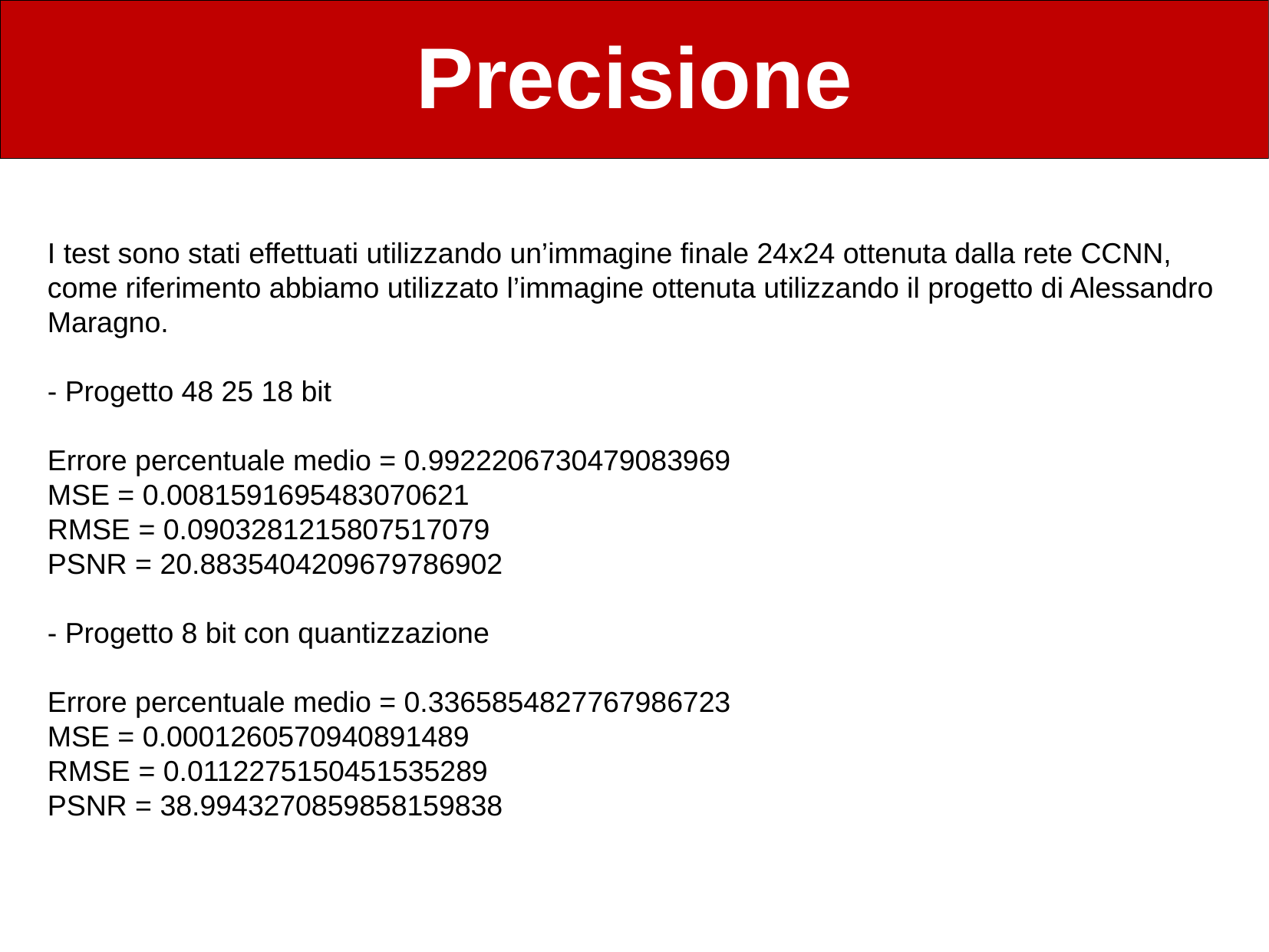

Precisione

I test sono stati effettuati utilizzando un’immagine finale 24x24 ottenuta dalla rete CCNN,
come riferimento abbiamo utilizzato l’immagine ottenuta utilizzando il progetto di Alessandro Maragno.

- Progetto 48 25 18 bit

Errore percentuale medio = 0.9922206730479083969
MSE = 0.0081591695483070621
RMSE = 0.0903281215807517079
PSNR = 20.8835404209679786902

- Progetto 8 bit con quantizzazione

Errore percentuale medio = 0.3365854827767986723
MSE = 0.0001260570940891489
RMSE = 0.0112275150451535289
PSNR = 38.9943270859858159838